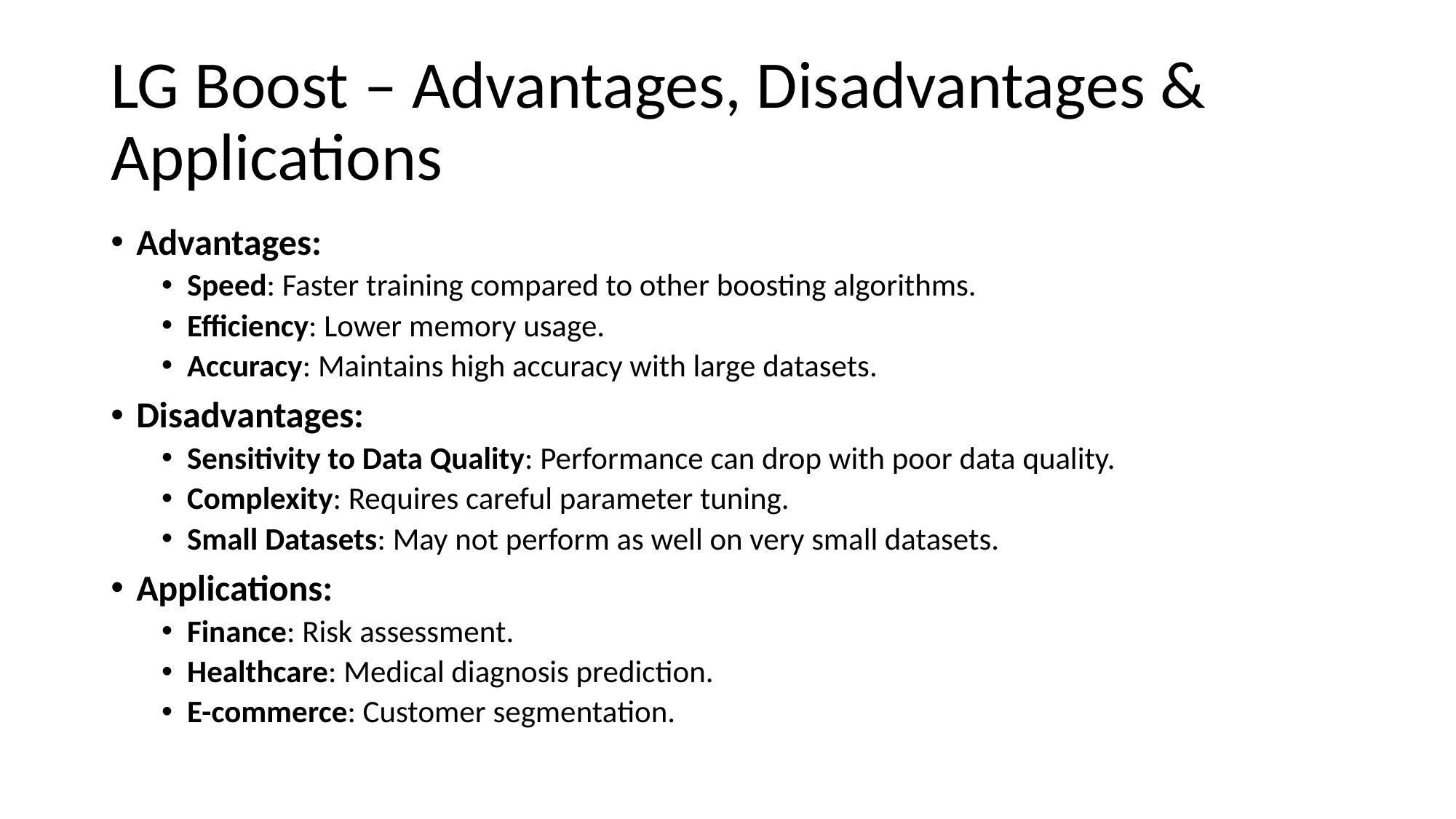

# LG Boost – Advantages, Disadvantages & Applications
Advantages:
Speed: Faster training compared to other boosting algorithms.
Efficiency: Lower memory usage.
Accuracy: Maintains high accuracy with large datasets.
Disadvantages:
Sensitivity to Data Quality: Performance can drop with poor data quality.
Complexity: Requires careful parameter tuning.
Small Datasets: May not perform as well on very small datasets.
Applications:
Finance: Risk assessment.
Healthcare: Medical diagnosis prediction.
E-commerce: Customer segmentation.